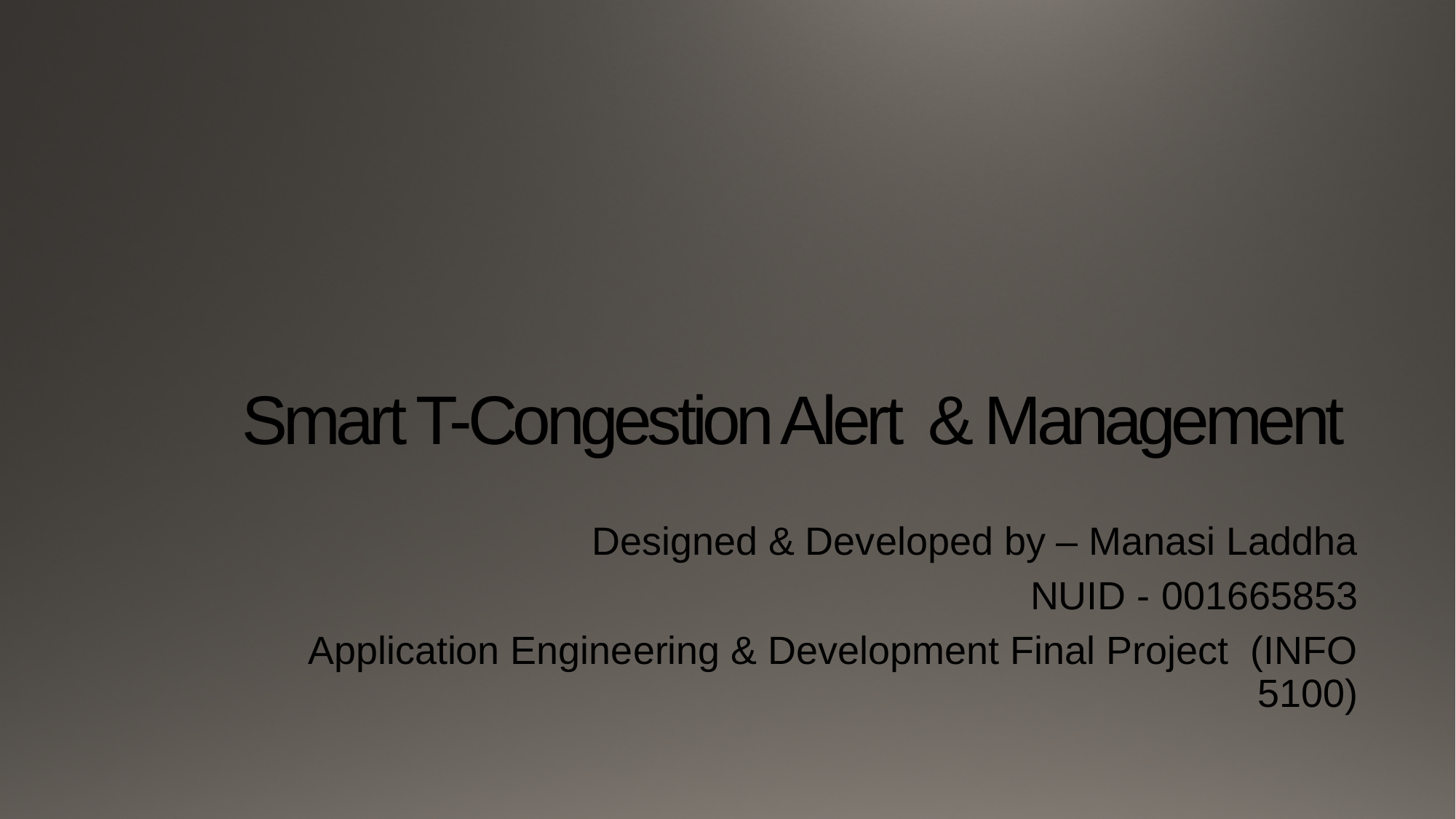

# Smart T-Congestion Alert  & Management
Designed & Developed by – Manasi Laddha
NUID - 001665853
Application Engineering & Development Final Project  (INFO 5100)